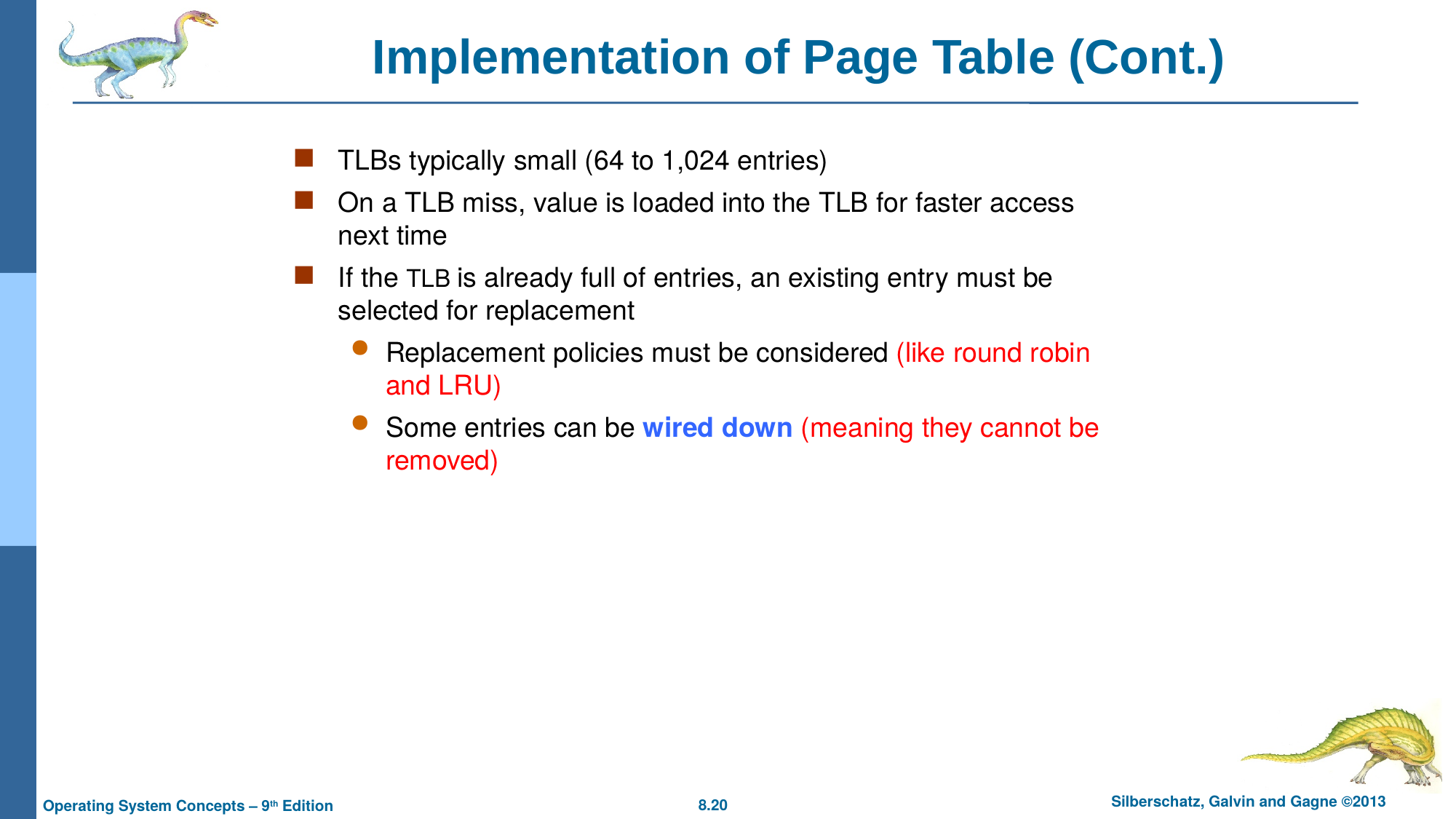

# Implementation of Page Table (Cont.)
TLBs typically small (64 to 1,024 entries)
On a TLB miss, value is loaded into the TLB for faster access next time
If the TLB is already full of entries, an existing entry must be selected for replacement
Replacement policies must be considered (like round robin and LRU)
Some entries can be wired down (meaning they cannot be removed)